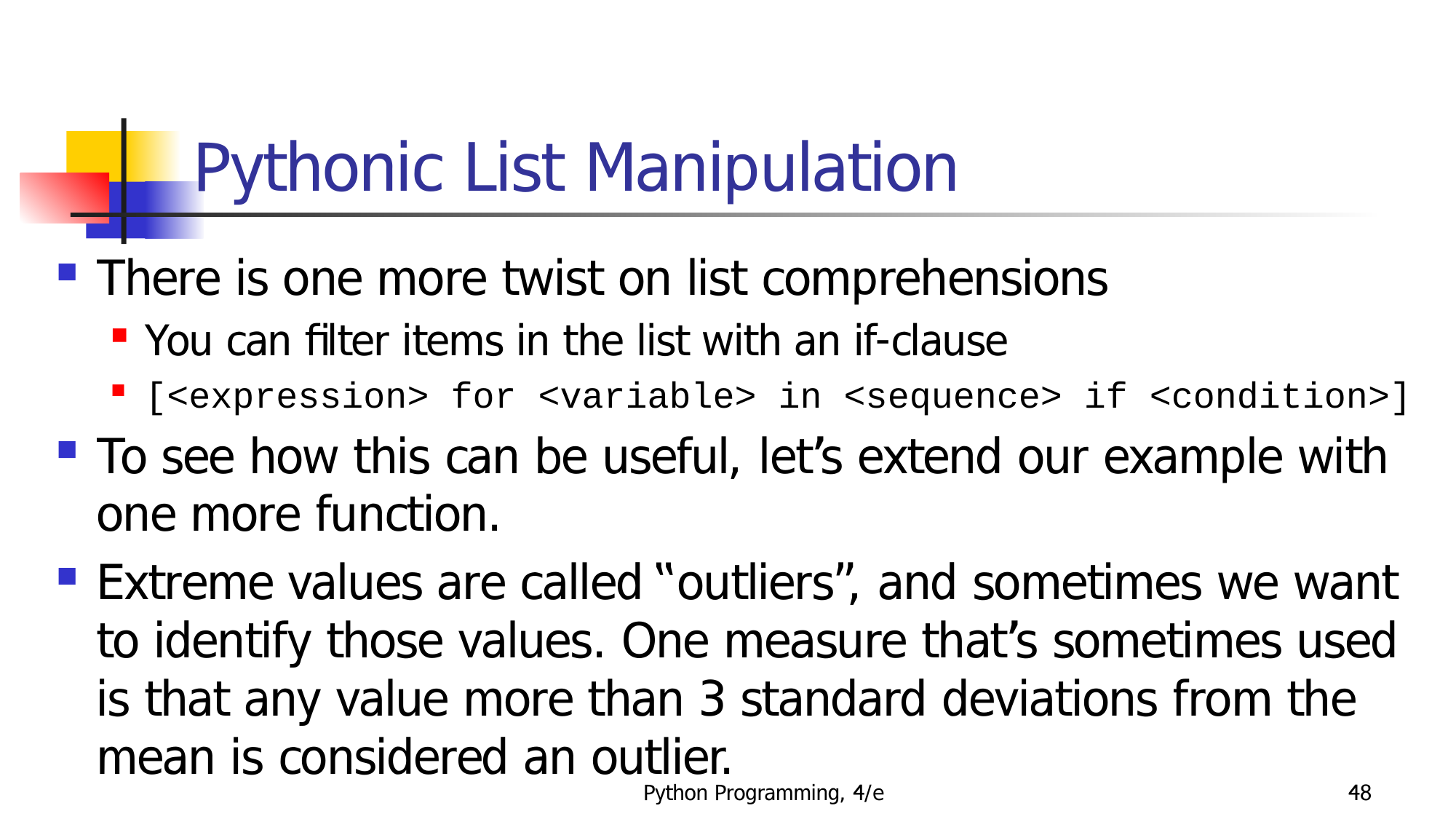

# Pythonic List Manipulation
There is one more twist on list comprehensions
You can filter items in the list with an if-clause
[<expression> for <variable> in <sequence> if <condition>]
To see how this can be useful, let’s extend our example with one more function.
Extreme values are called “outliers”, and sometimes we want to identify those values. One measure that’s sometimes used is that any value more than 3 standard deviations from the mean is considered an outlier.
Python Programming, 4/e
48